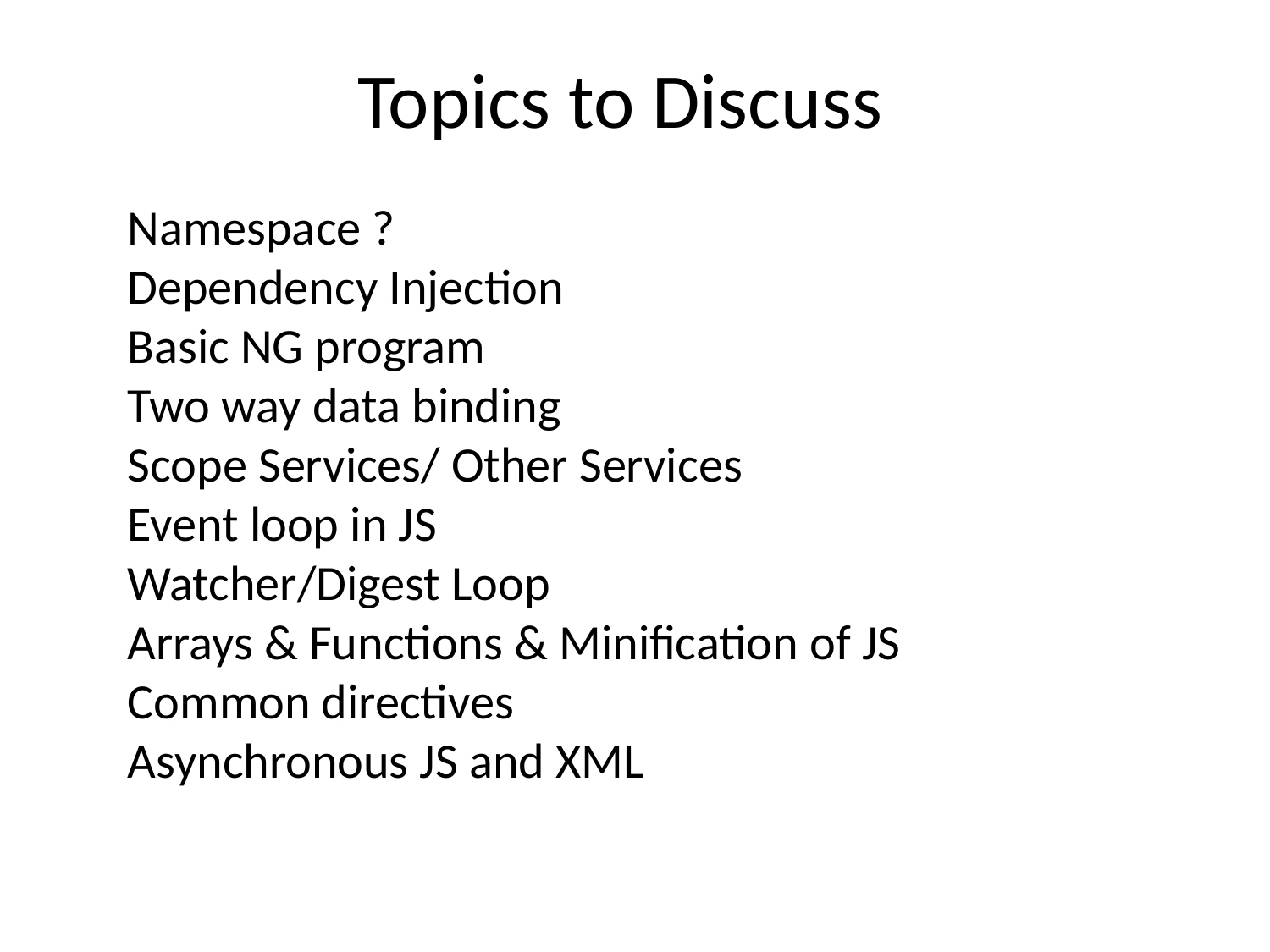

Topics to Discuss
# Namespace ? Dependency Injection Basic NG program Two way data binding Scope Services/ Other Services Event loop in JS Watcher/Digest Loop Arrays & Functions & Minification of JS Common directives Asynchronous JS and XML